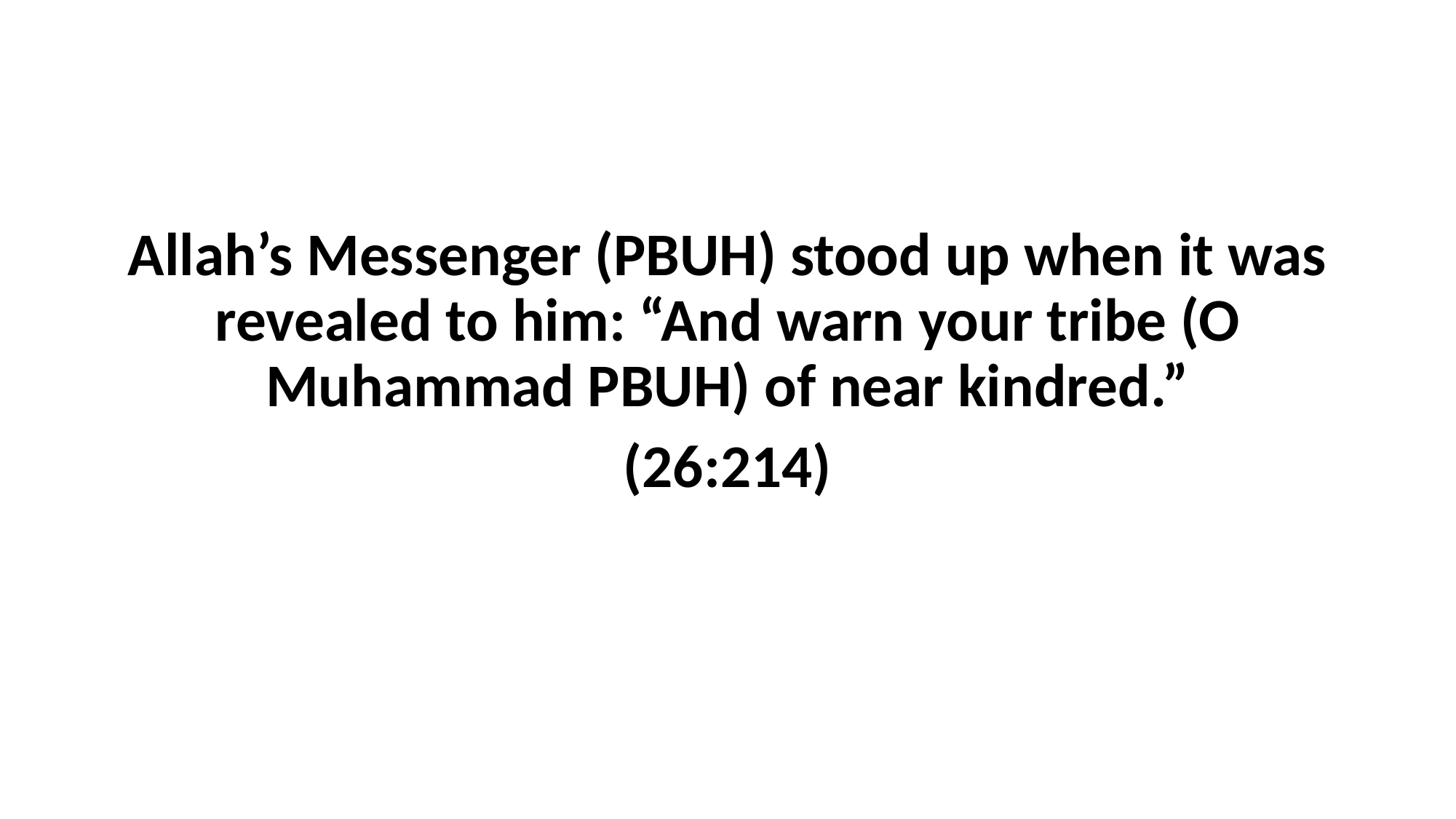

#
Allah’s Messenger (PBUH) stood up when it was revealed to him: “And warn your tribe (O Muhammad PBUH) of near kindred.”
(26:214)